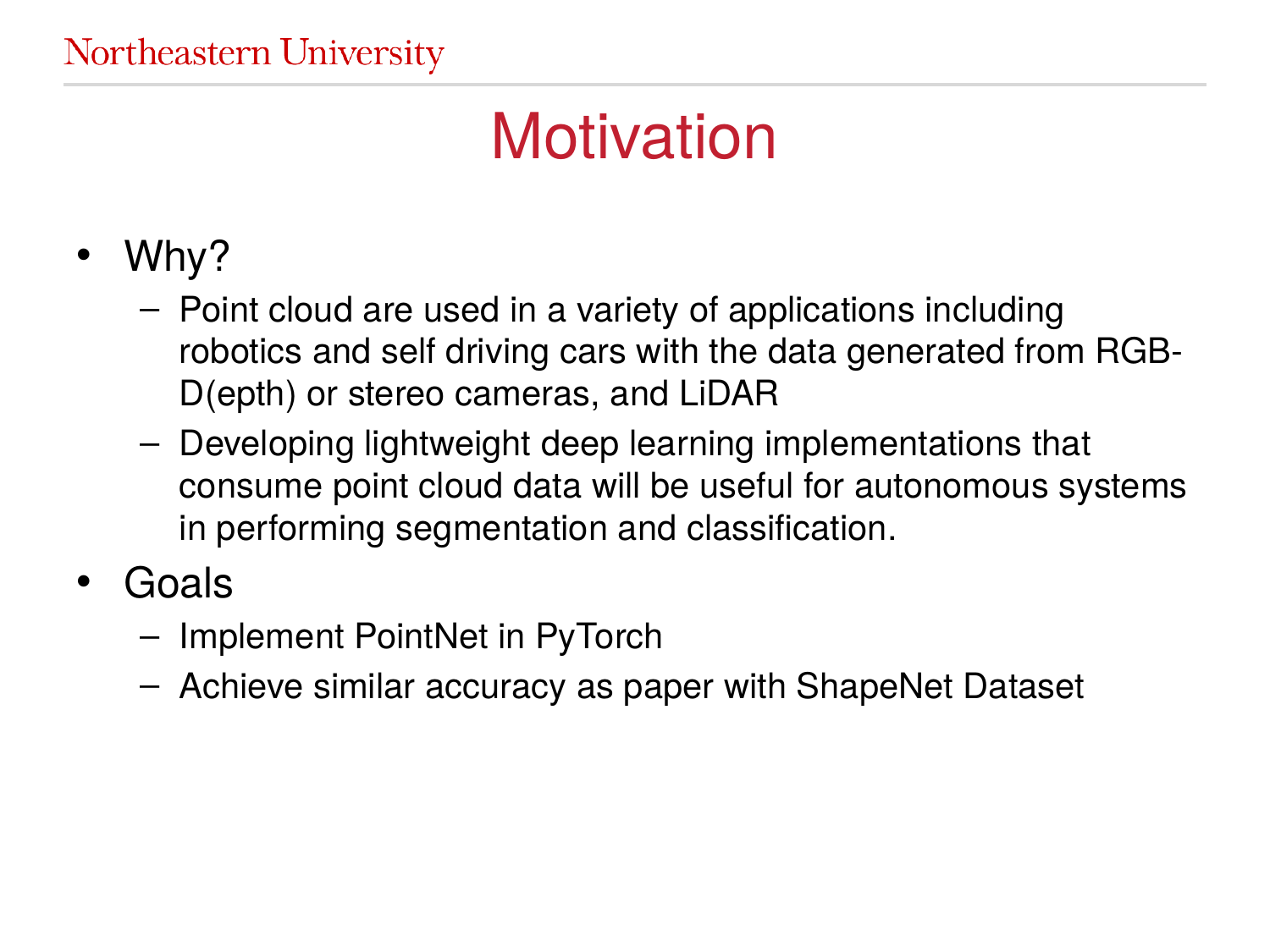

# Motivation
Why?
Point cloud are used in a variety of applications including robotics and self driving cars with the data generated from RGB-D(epth) or stereo cameras, and LiDAR
Developing lightweight deep learning implementations that consume point cloud data will be useful for autonomous systems in performing segmentation and classification.
Goals
Implement PointNet in PyTorch
Achieve similar accuracy as paper with ShapeNet Dataset